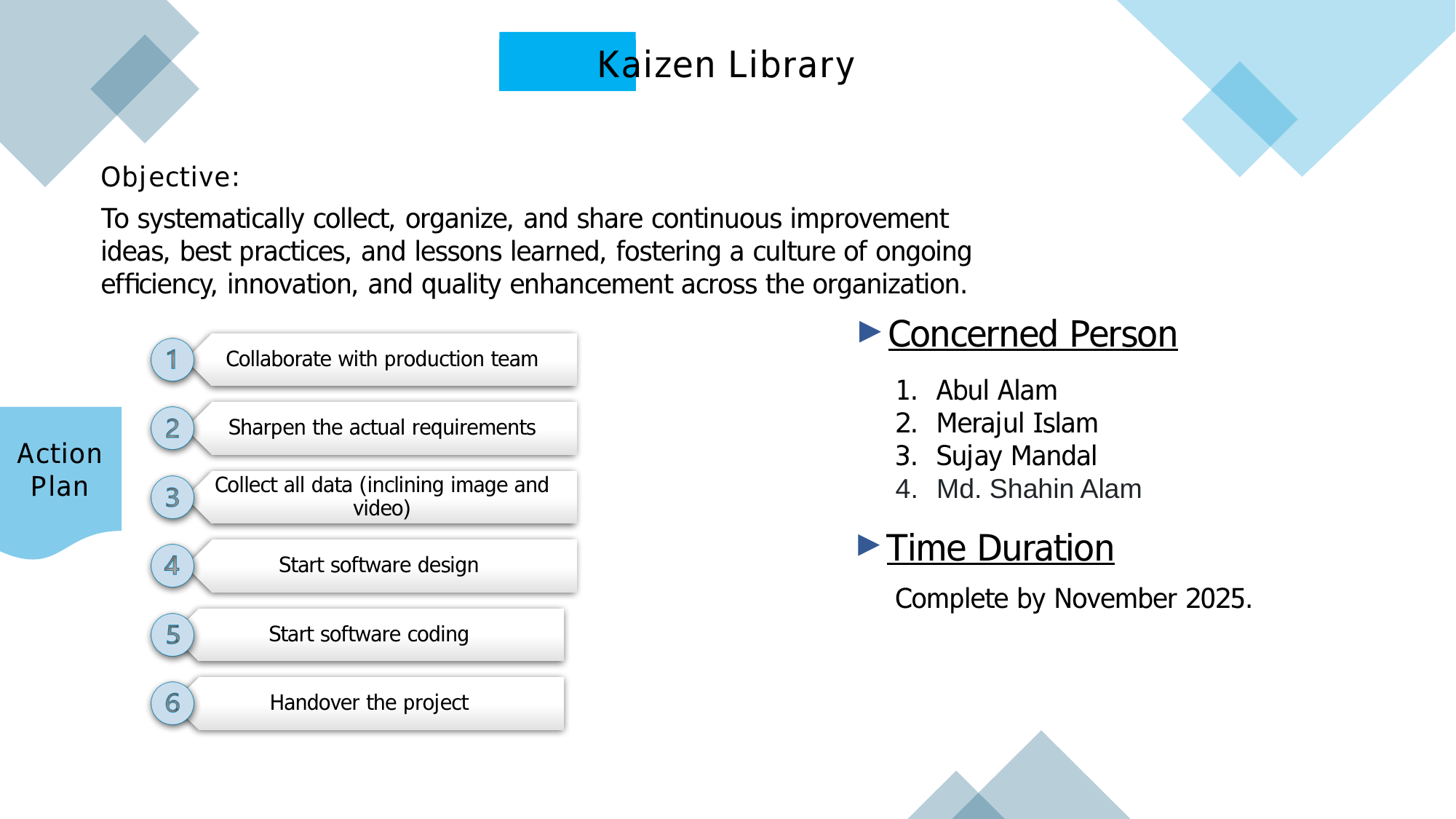

Kaizen Library

Objective:
To systematically collect, organize, and share continuous improvement ideas, best practices, and lessons learned, fostering a culture of ongoing efficiency, innovation, and quality enhancement across the organization.
Concerned Person
Collaborate with production team
Sharpen the actual requirements
Collect all data (inclining image and video)
Start software design
Start software coding
Handover the project
Abul Alam
Merajul Islam
Sujay Mandal
Md. Shahin Alam
Action Plan
Time Duration
Complete by November 2025.